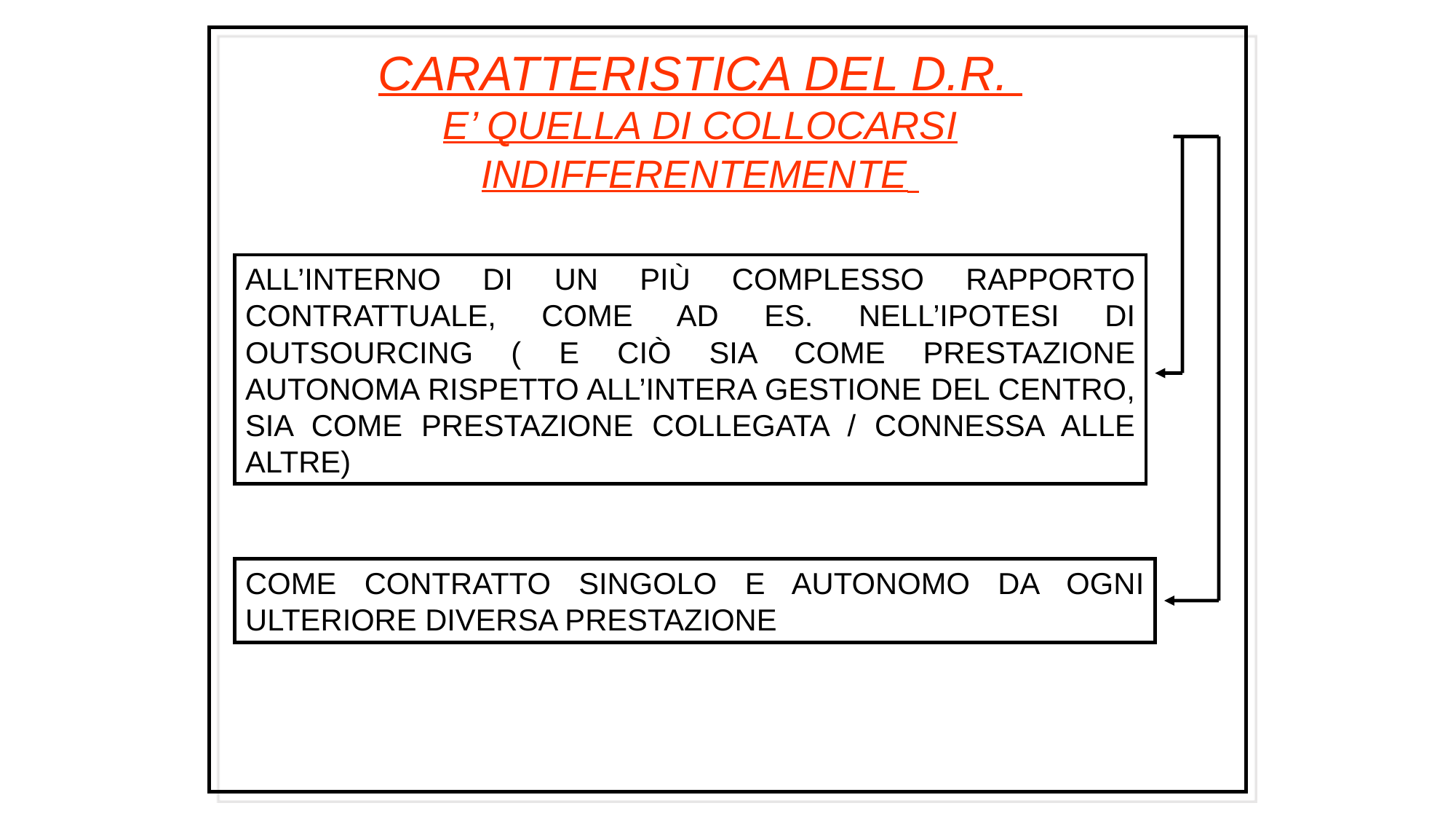

CARATTERISTICA DEL D.R.
E’ QUELLA DI COLLOCARSI INDIFFERENTEMENTE

ALL’INTERNO DI UN PIÙ COMPLESSO RAPPORTO CONTRATTUALE, COME AD ES. NELL’IPOTESI DI OUTSOURCING ( E CIÒ SIA COME PRESTAZIONE AUTONOMA RISPETTO ALL’INTERA GESTIONE DEL CENTRO, SIA COME PRESTAZIONE COLLEGATA / CONNESSA ALLE ALTRE)

COME CONTRATTO SINGOLO E AUTONOMO DA OGNI ULTERIORE DIVERSA PRESTAZIONE